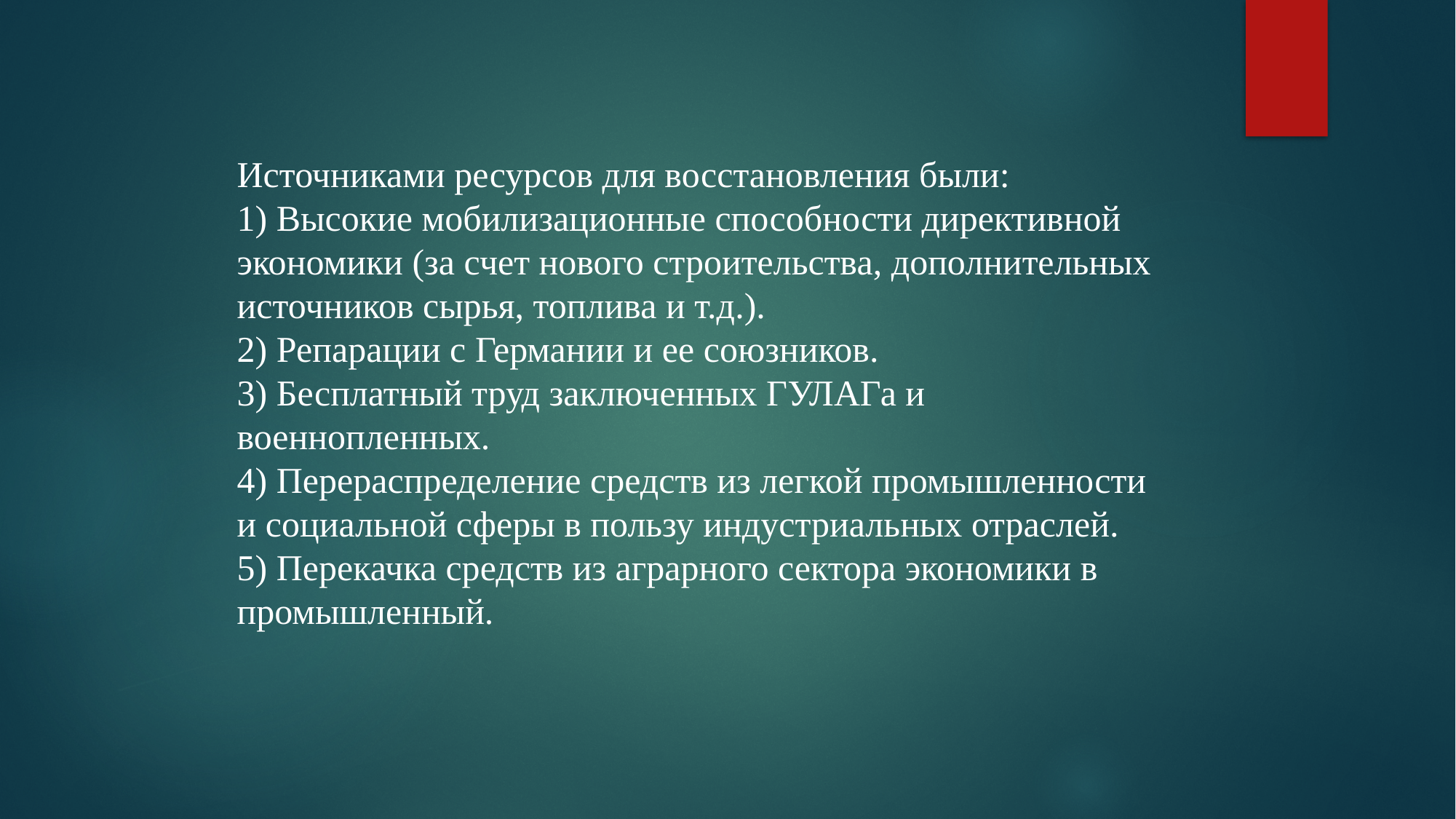

Источниками ресурсов для восстановления были:
1) Высокие мобилизационные способности директивной экономики (за счет нового строительства, дополнительных источников сырья, топлива и т.д.).
2) Репарации с Германии и ее союзников.
3) Бесплатный труд заключенных ГУЛАГа и военнопленных.
4) Перераспределение средств из легкой промышленности и социальной сферы в пользу индустриальных отраслей.
5) Перекачка средств из аграрного сектора экономики в промышленный.